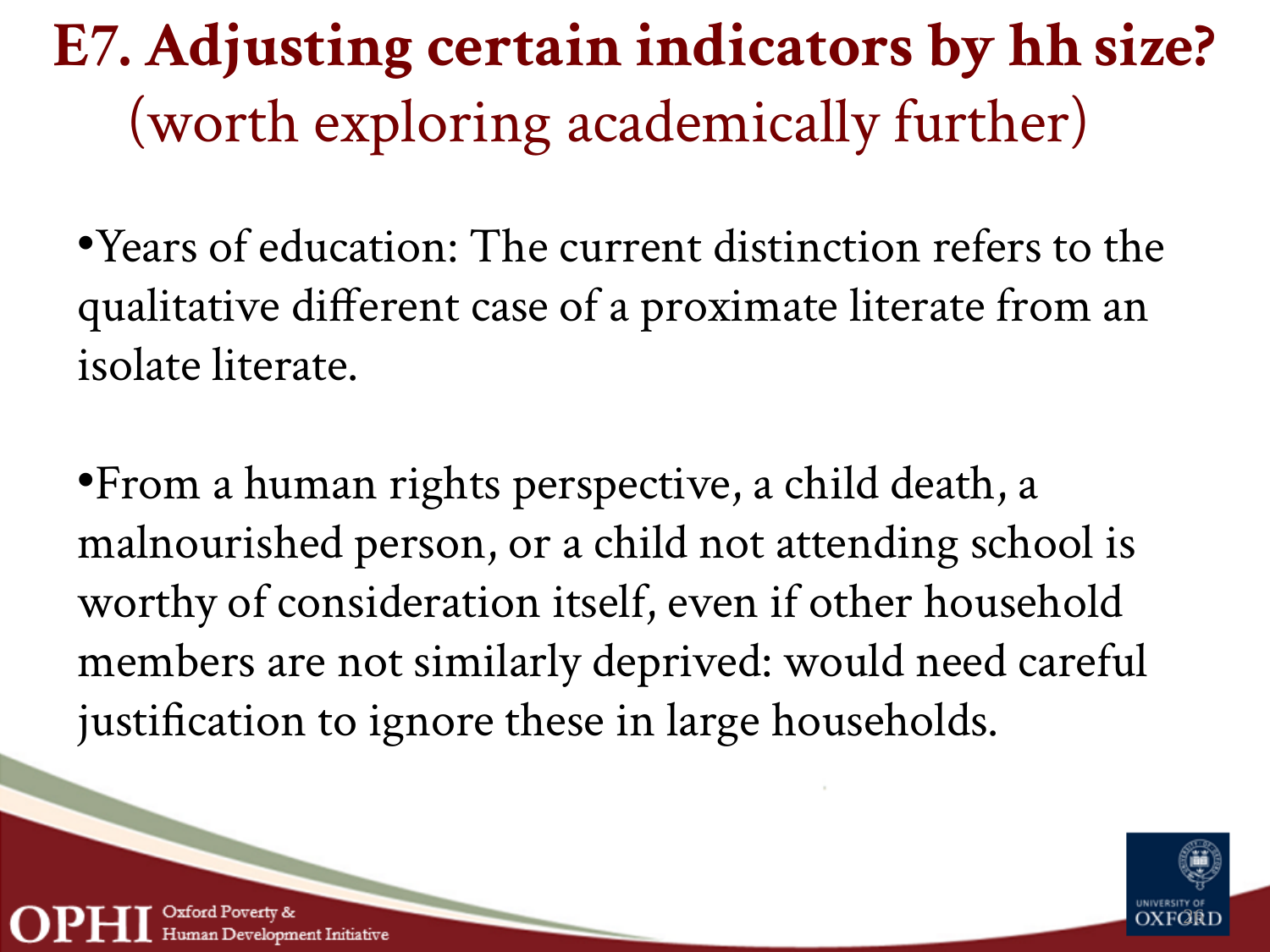

# E7. Adjusting certain indicators by hh size? (worth exploring academically further)
Years of education: The current distinction refers to the qualitative different case of a proximate literate from an isolate literate.

From a human rights perspective, a child death, a malnourished person, or a child not attending school is worthy of consideration itself, even if other household members are not similarly deprived: would need careful justification to ignore these in large households.
26